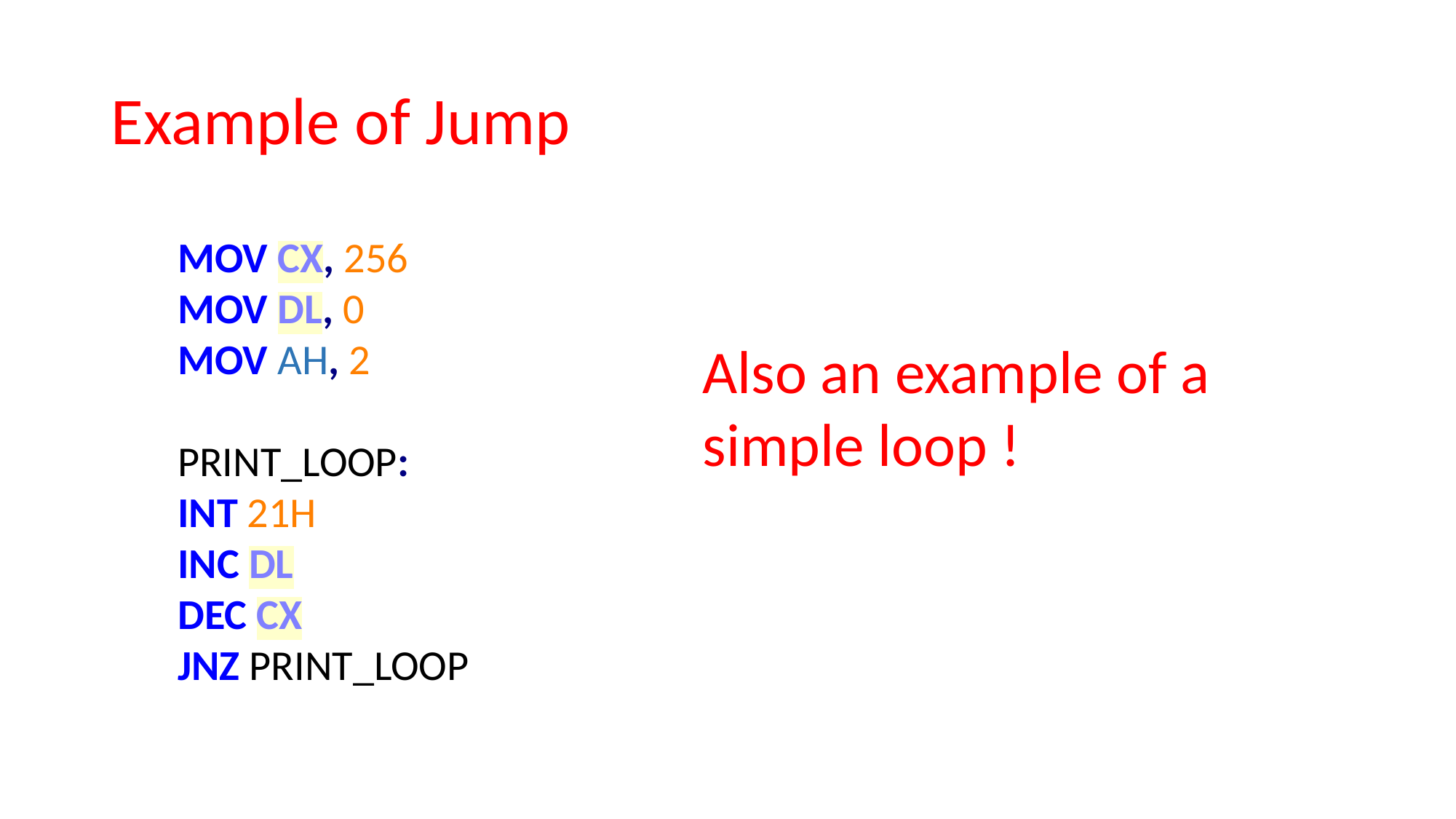

# Example of Jump
MOV CX, 256
MOV DL, 0
MOV AH, 2

PRINT_LOOP:
INT 21H
INC DL
DEC CX
JNZ PRINT_LOOP
Also an example of a simple loop !